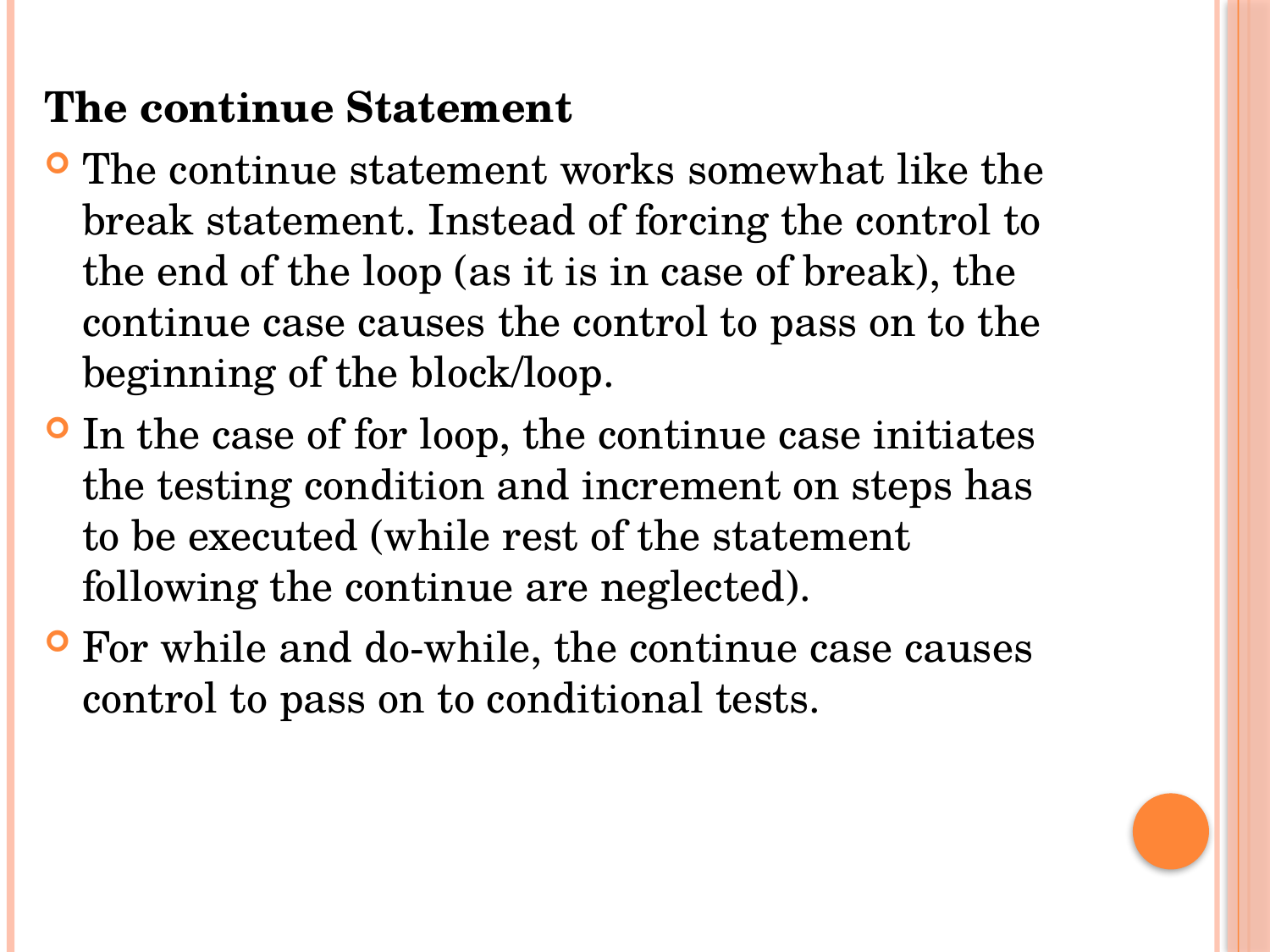

The continue Statement
The continue statement works somewhat like the break statement. Instead of forcing the control to the end of the loop (as it is in case of break), the continue case causes the control to pass on to the beginning of the block/loop.
In the case of for loop, the continue case initiates the testing condition and increment on steps has to be executed (while rest of the statement following the continue are neglected).
For while and do-while, the continue case causes control to pass on to conditional tests.